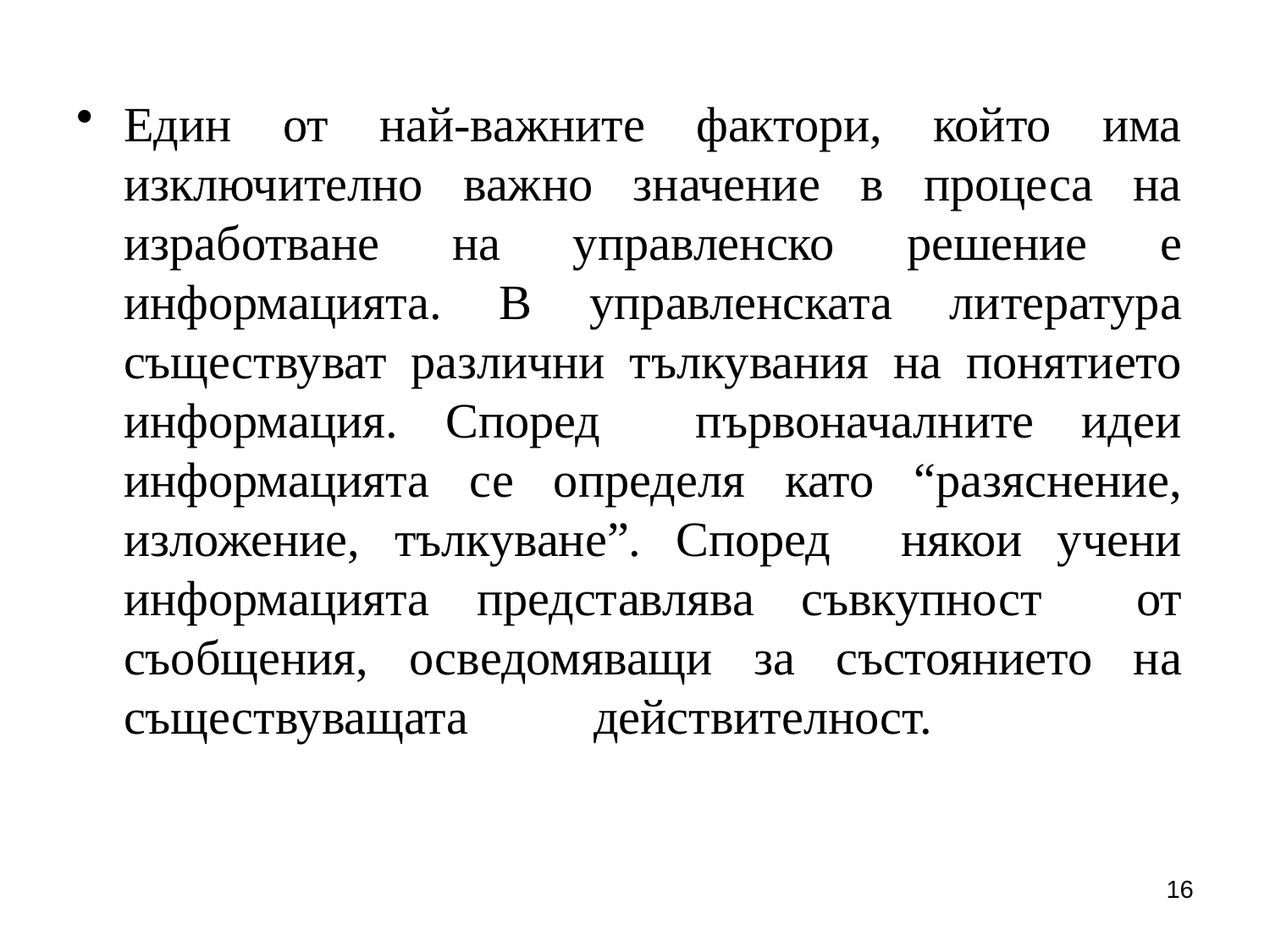

Един от най-важните фактори, който има изключително важно значение в процеса на изработване на управленско решение е информацията. В управленската литература съществуват различни тълкувания на понятието информация. Според  първоначалните идеи информацията се определя като “разяснение, изложение, тълкуване”. Според  някои учени информацията представлява съвкупност  от съобщения, осведомяващи за състоянието на съществуващата действителност.
16